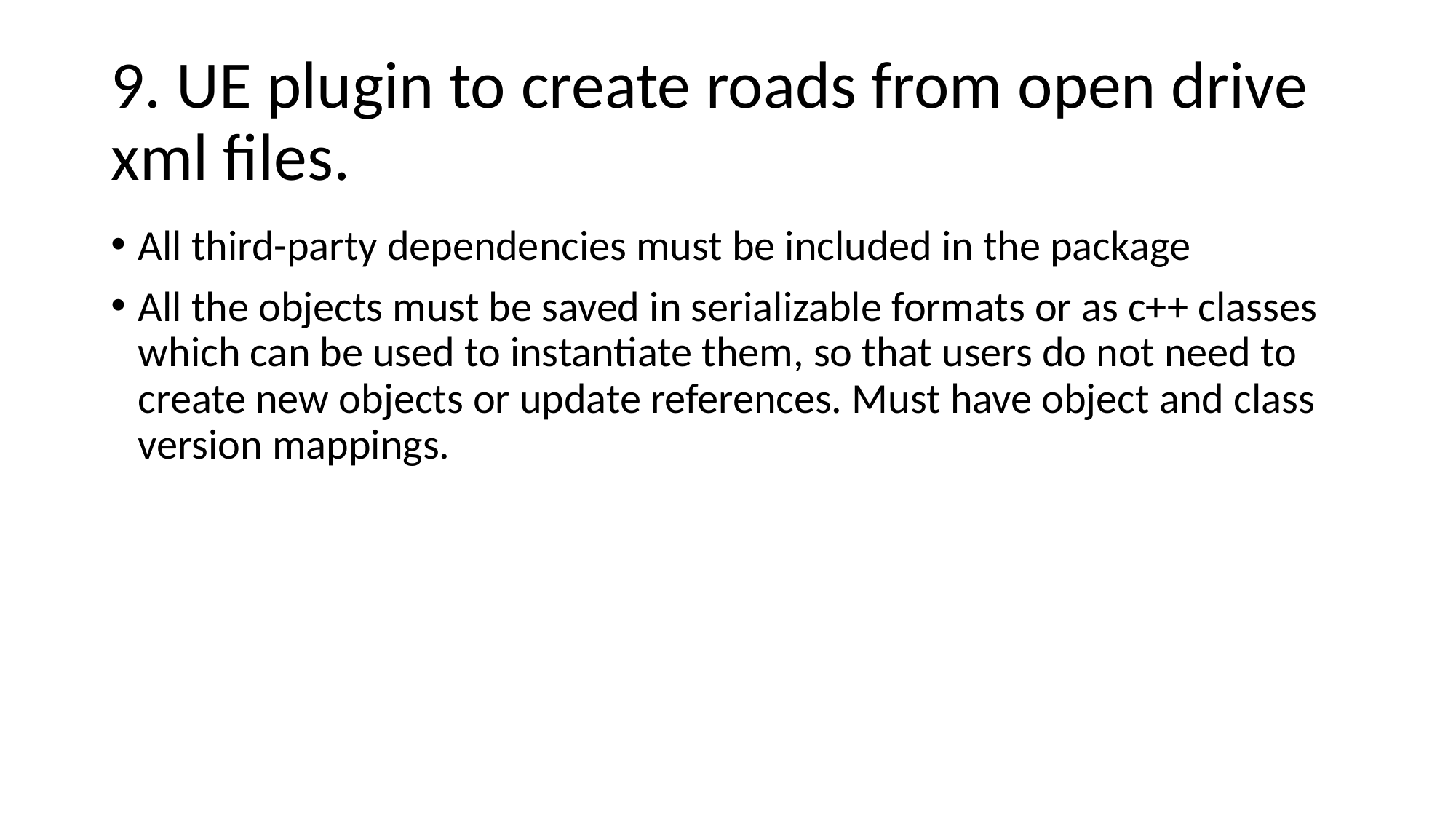

# 9. UE plugin to create roads from open drive xml files.
All third-party dependencies must be included in the package
All the objects must be saved in serializable formats or as c++ classes which can be used to instantiate them, so that users do not need to create new objects or update references. Must have object and class version mappings.